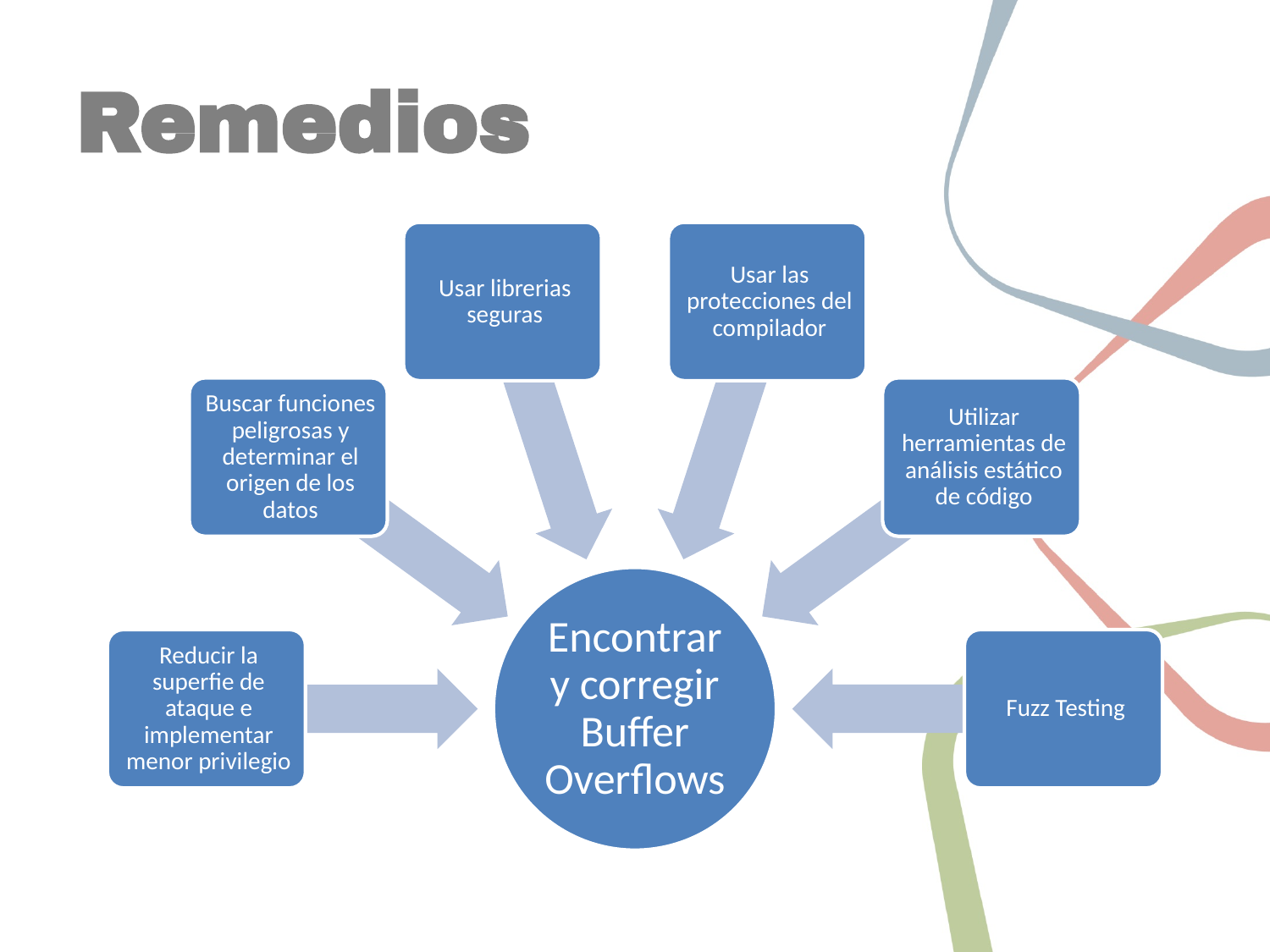

# Remedios
Encontrar y corregir Buffer Overflows
Reducir la superfie de ataque e implementar menor privilegio
Buscar funciones peligrosas y determinar el origen de los datos
Usar librerias seguras
Usar las protecciones del compilador
Utilizar herramientas de análisis estático de código
Fuzz Testing